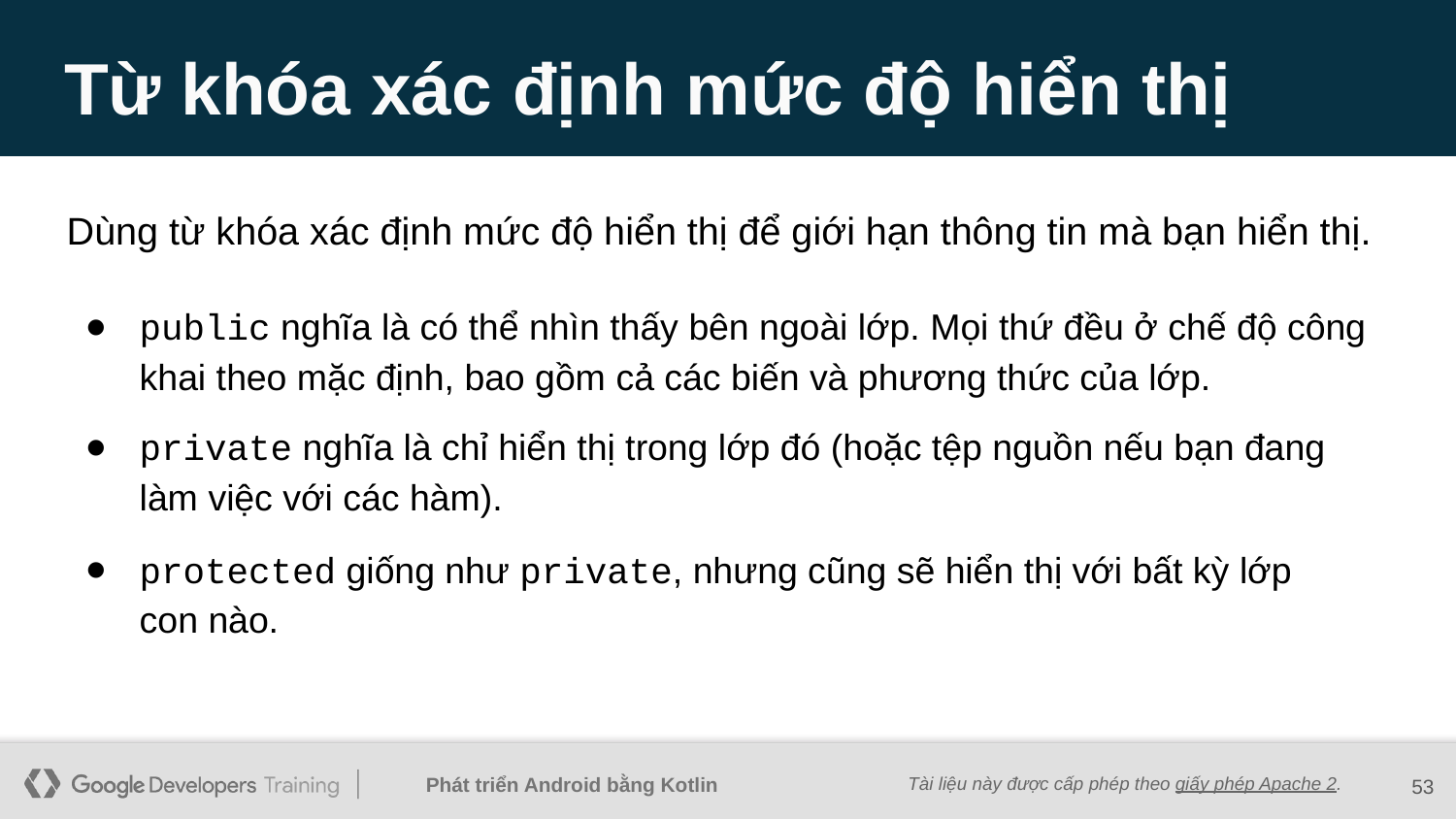

# Từ khóa xác định mức độ hiển thị
Dùng từ khóa xác định mức độ hiển thị để giới hạn thông tin mà bạn hiển thị.

public nghĩa là có thể nhìn thấy bên ngoài lớp. Mọi thứ đều ở chế độ công khai theo mặc định, bao gồm cả các biến và phương thức của lớp.
private nghĩa là chỉ hiển thị trong lớp đó (hoặc tệp nguồn nếu bạn đang làm việc với các hàm).

protected giống như private, nhưng cũng sẽ hiển thị với bất kỳ lớp
con nào.

53